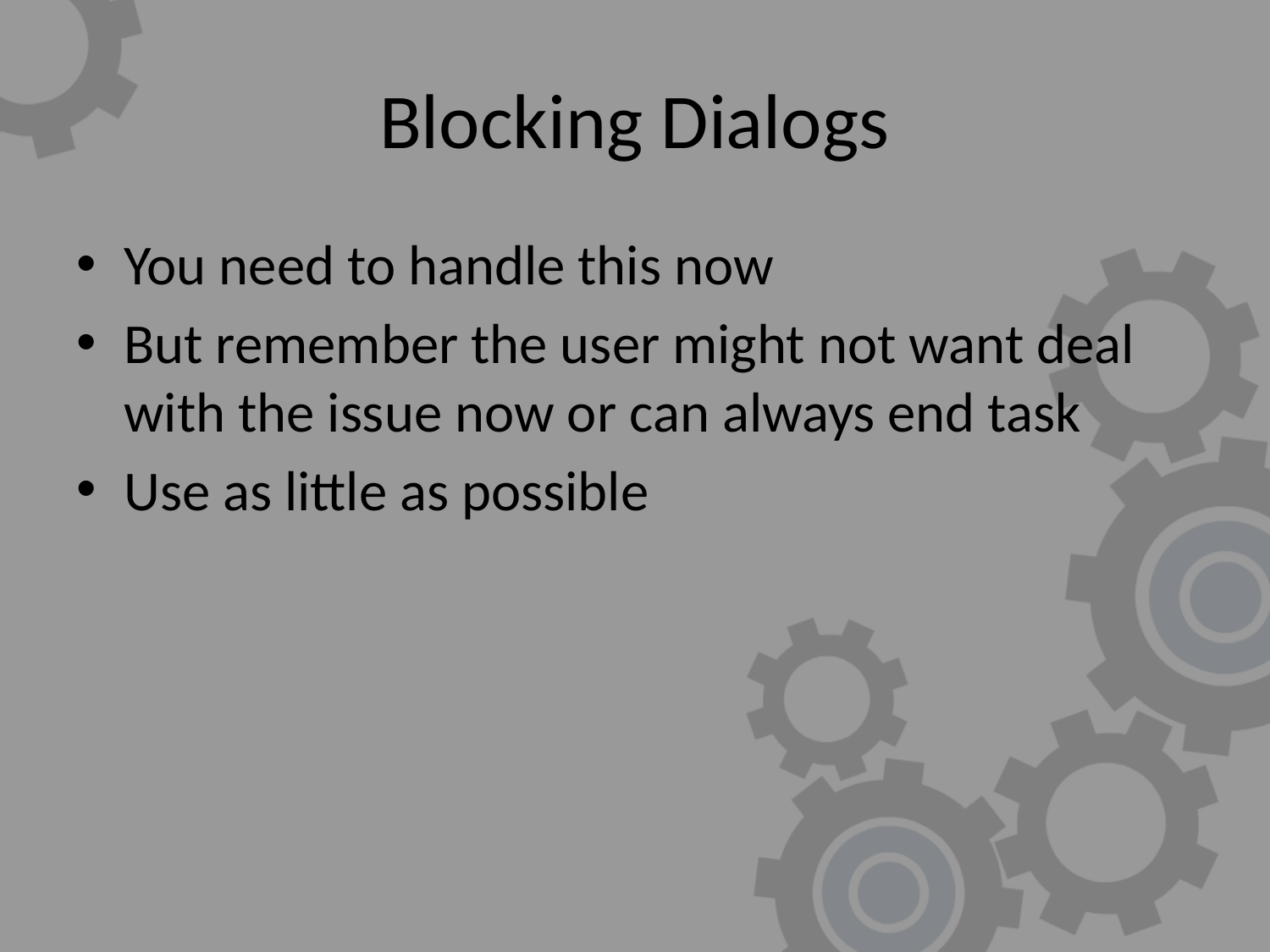

# Blocking Dialogs
You need to handle this now
But remember the user might not want deal with the issue now or can always end task
Use as little as possible